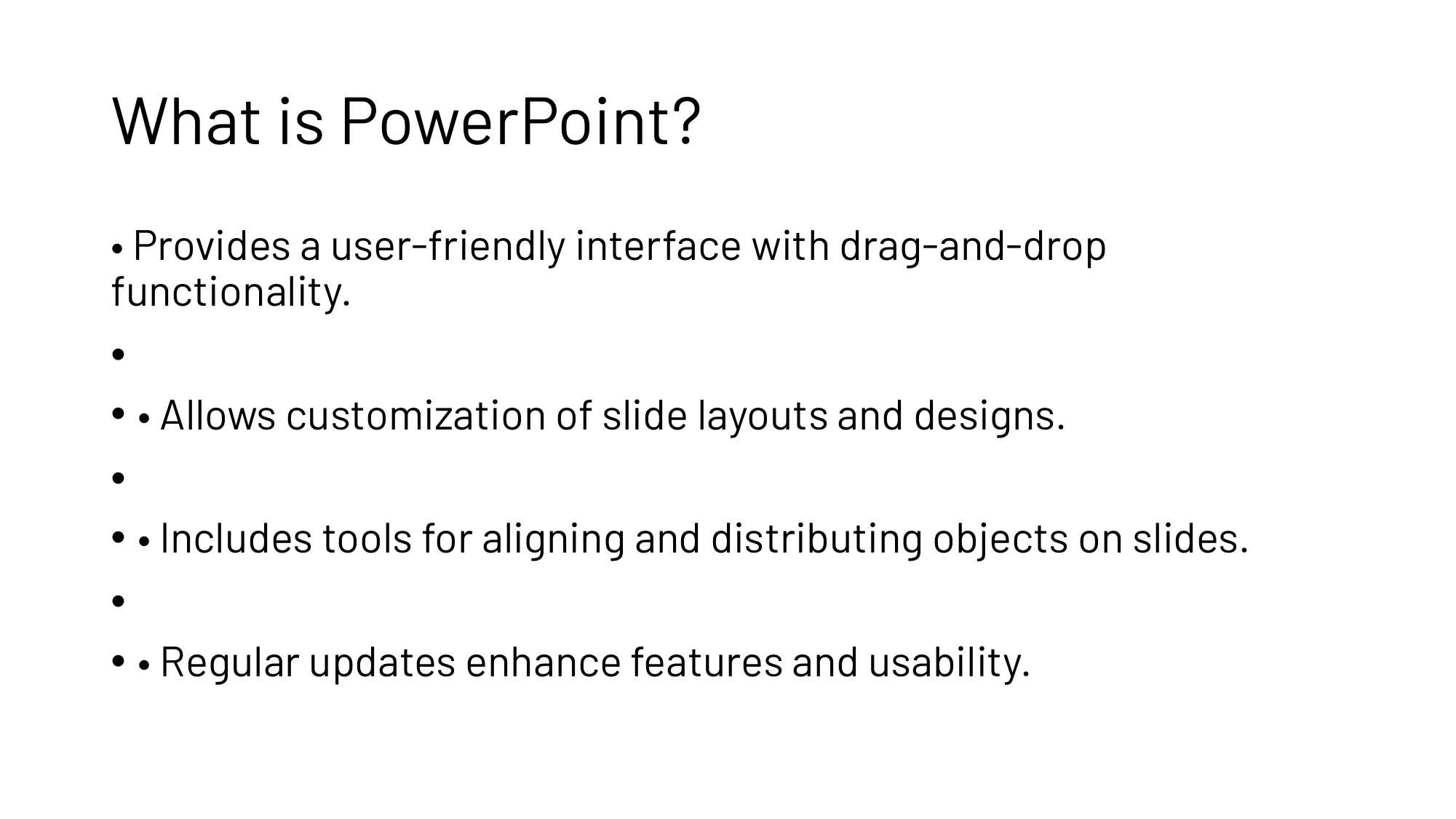

# What is PowerPoint?
• Provides a user-friendly interface with drag-and-drop functionality.

• Allows customization of slide layouts and designs.

• Includes tools for aligning and distributing objects on slides.

• Regular updates enhance features and usability.